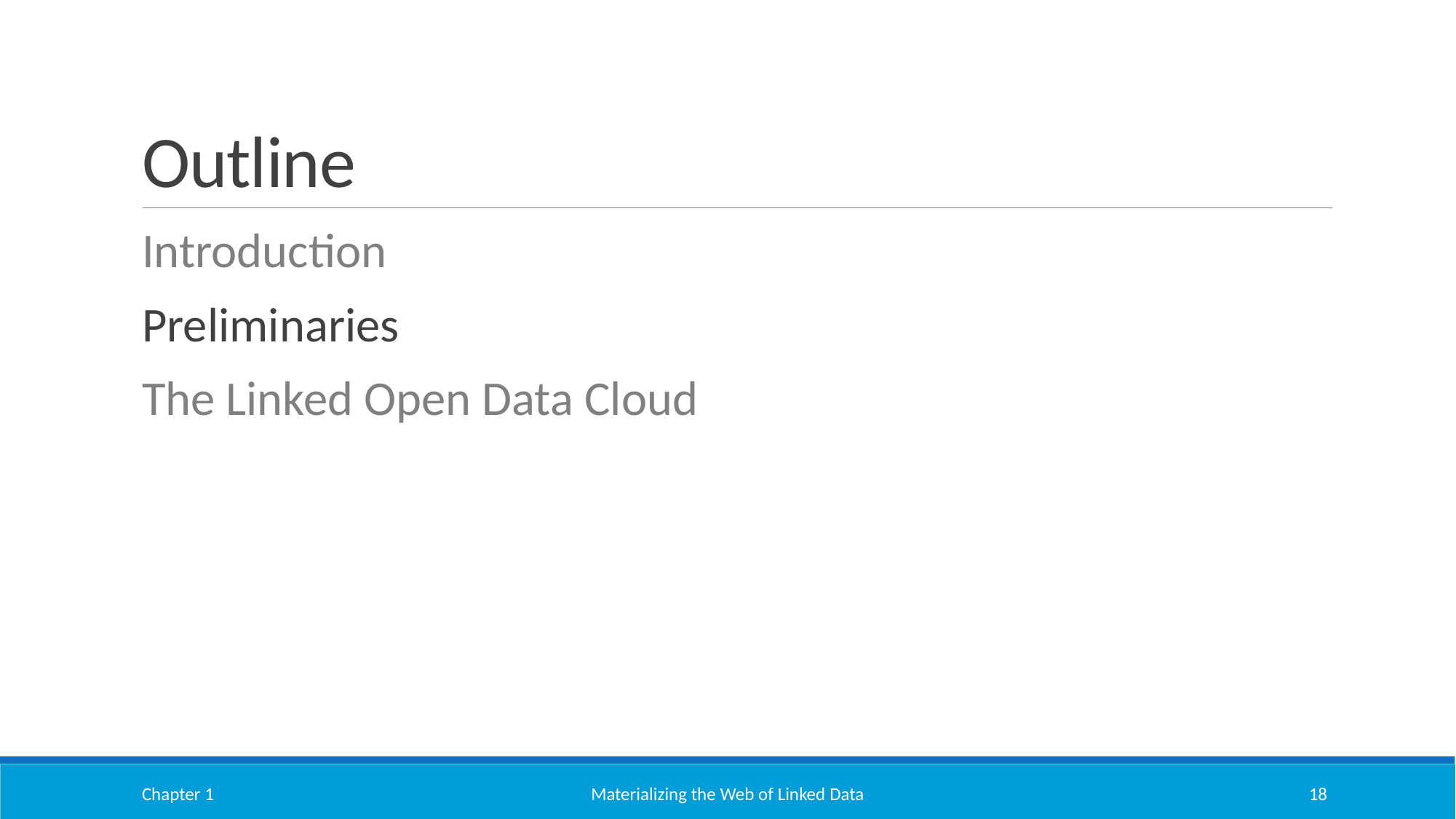

# Outline
Introduction
Preliminaries
The Linked Open Data Cloud
Chapter 1
Materializing the Web of Linked Data
18